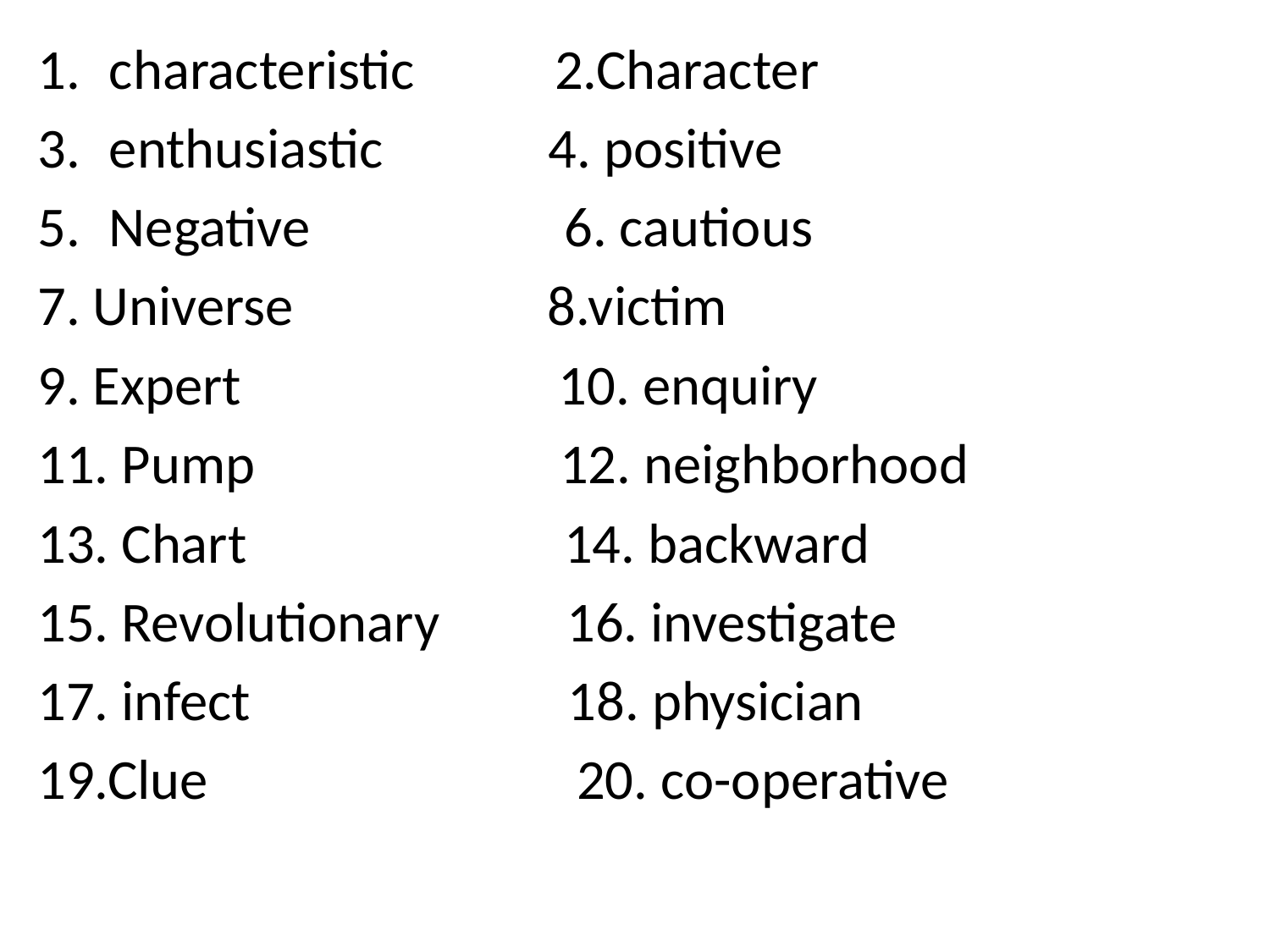

characteristic           2.Character
enthusiastic             4. positive
Negative                    6. cautious
7. Universe                    8.victim
9. Expert                         10. enquiry
11. Pump                        12. neighborhood
13. Chart                         14. backward
15. Revolutionary          16. investigate
17. infect                         18. physician
19.Clue                             20. co-operative